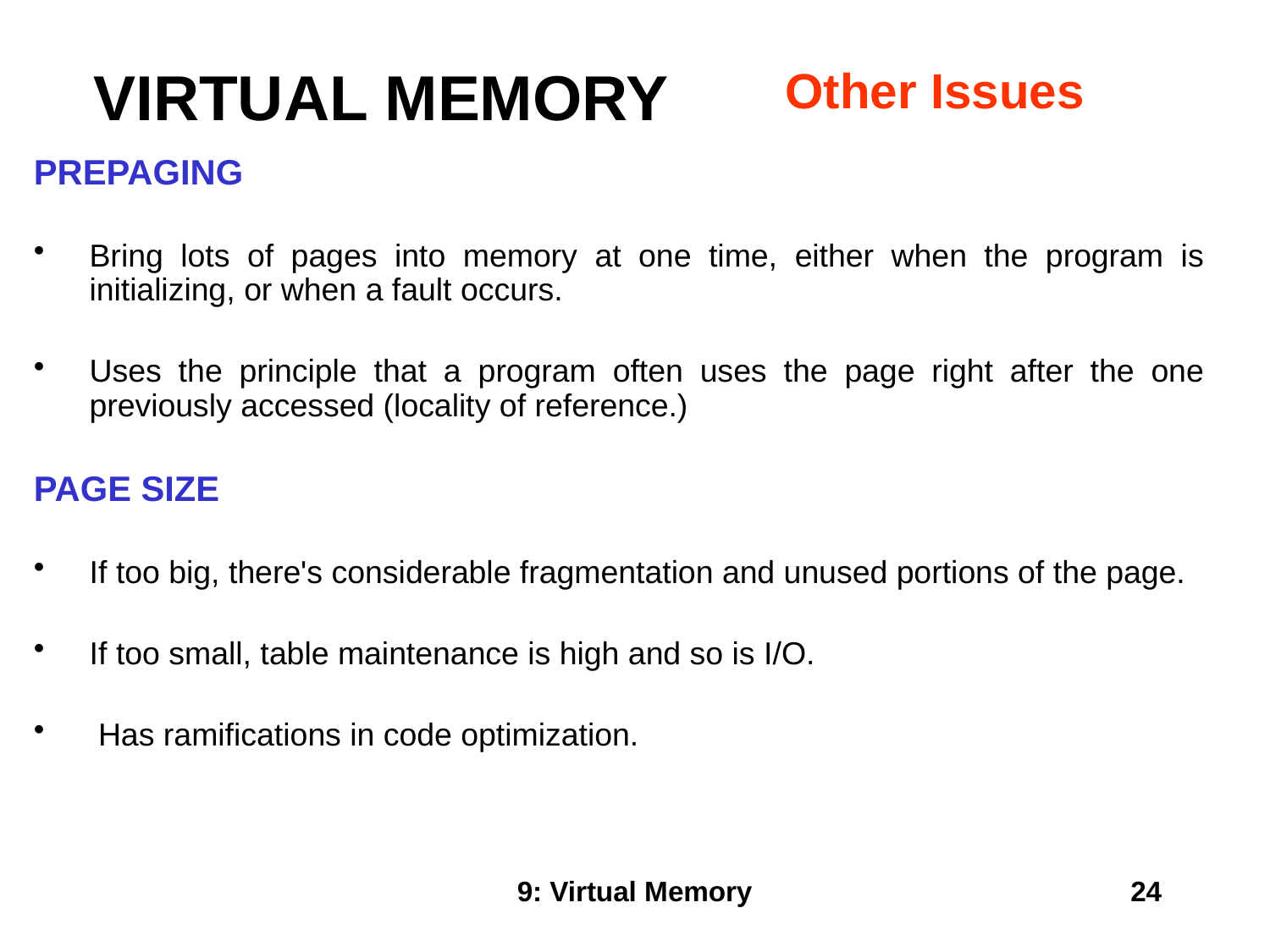

# VIRTUAL MEMORY
Other Issues
PREPAGING

Bring lots of pages into memory at one time, either when the program is initializing, or when a fault occurs.

Uses the principle that a program often uses the page right after the one previously accessed (locality of reference.)

PAGE SIZE

If too big, there's considerable fragmentation and unused portions of the page.

If too small, table maintenance is high and so is I/O.

 Has ramifications in code optimization.
9: Virtual Memory
24